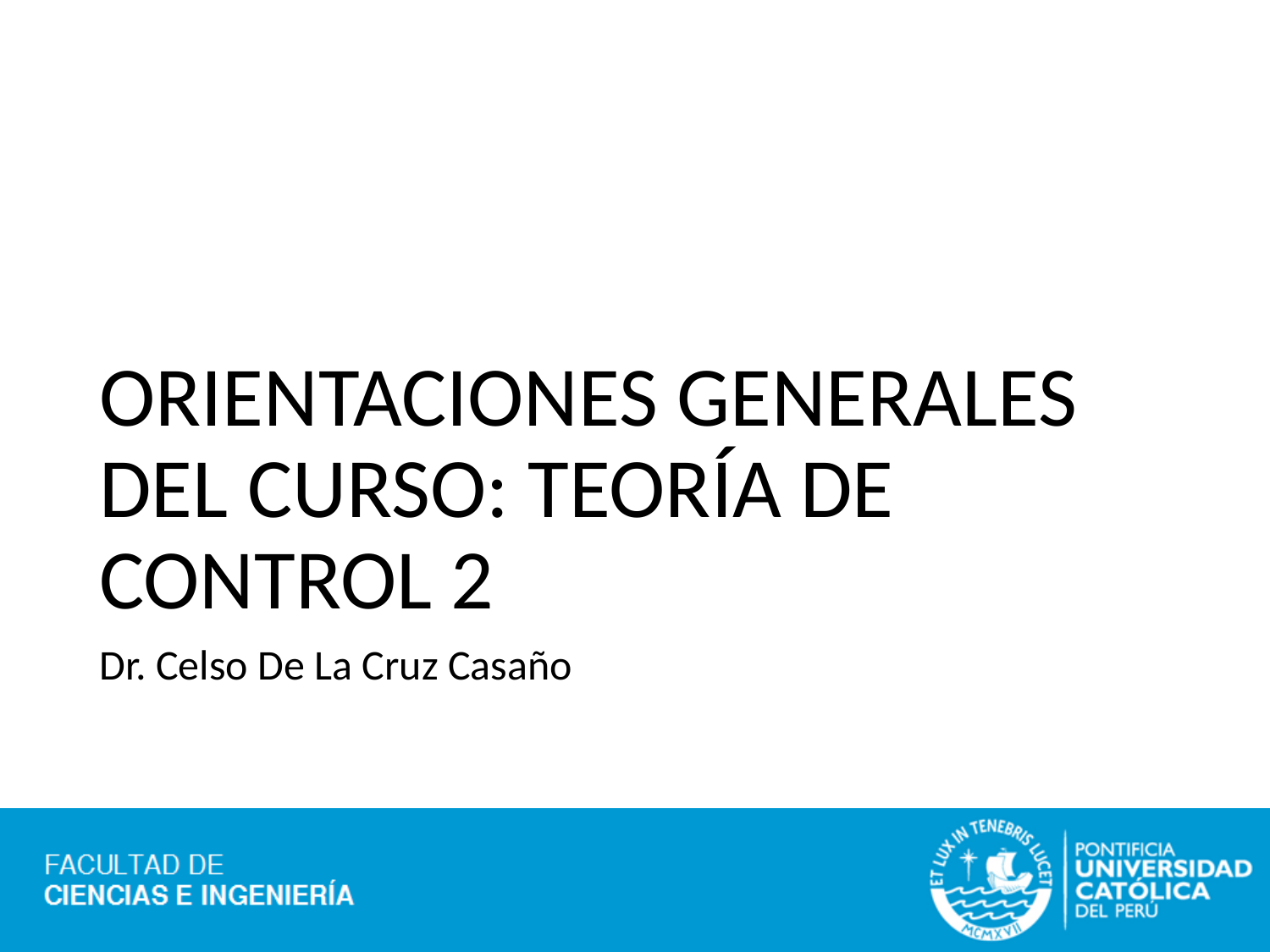

# ORIENTACIONES GENERALES DEL CURSO: TEORÍA DE CONTROL 2
Dr. Celso De La Cruz Casaño